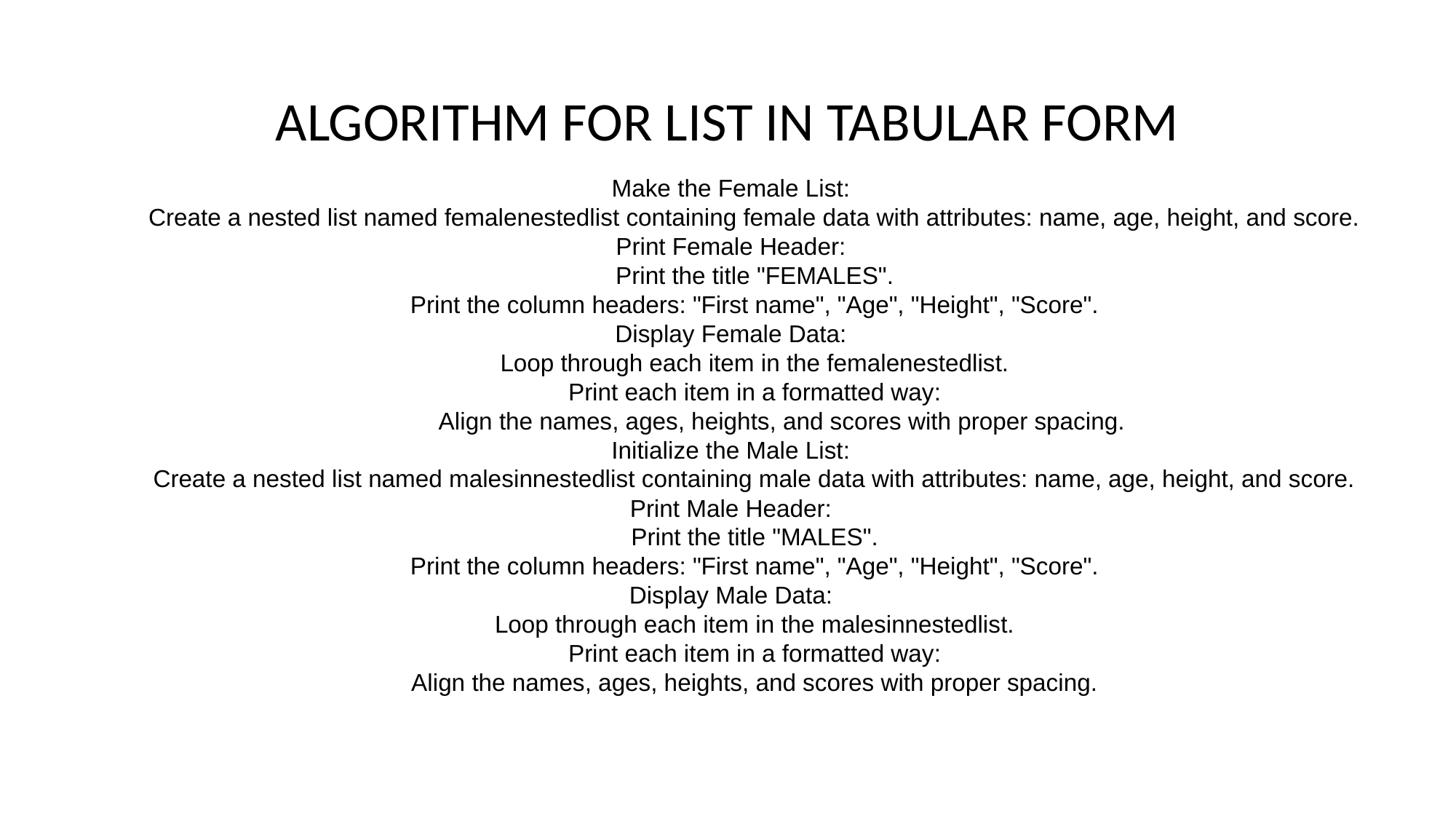

ALGORITHM FOR LIST IN TABULAR FORM

 Make the Female List:
Create a nested list named femalenestedlist containing female data with attributes: name, age, height, and score.
 Print Female Header:
Print the title "FEMALES".
Print the column headers: "First name", "Age", "Height", "Score".
 Display Female Data:
Loop through each item in the femalenestedlist.
Print each item in a formatted way:
Align the names, ages, heights, and scores with proper spacing.
 Initialize the Male List:
Create a nested list named malesinnestedlist containing male data with attributes: name, age, height, and score.
 Print Male Header:
Print the title "MALES".
Print the column headers: "First name", "Age", "Height", "Score".
 Display Male Data:
Loop through each item in the malesinnestedlist.
Print each item in a formatted way:
Align the names, ages, heights, and scores with proper spacing.